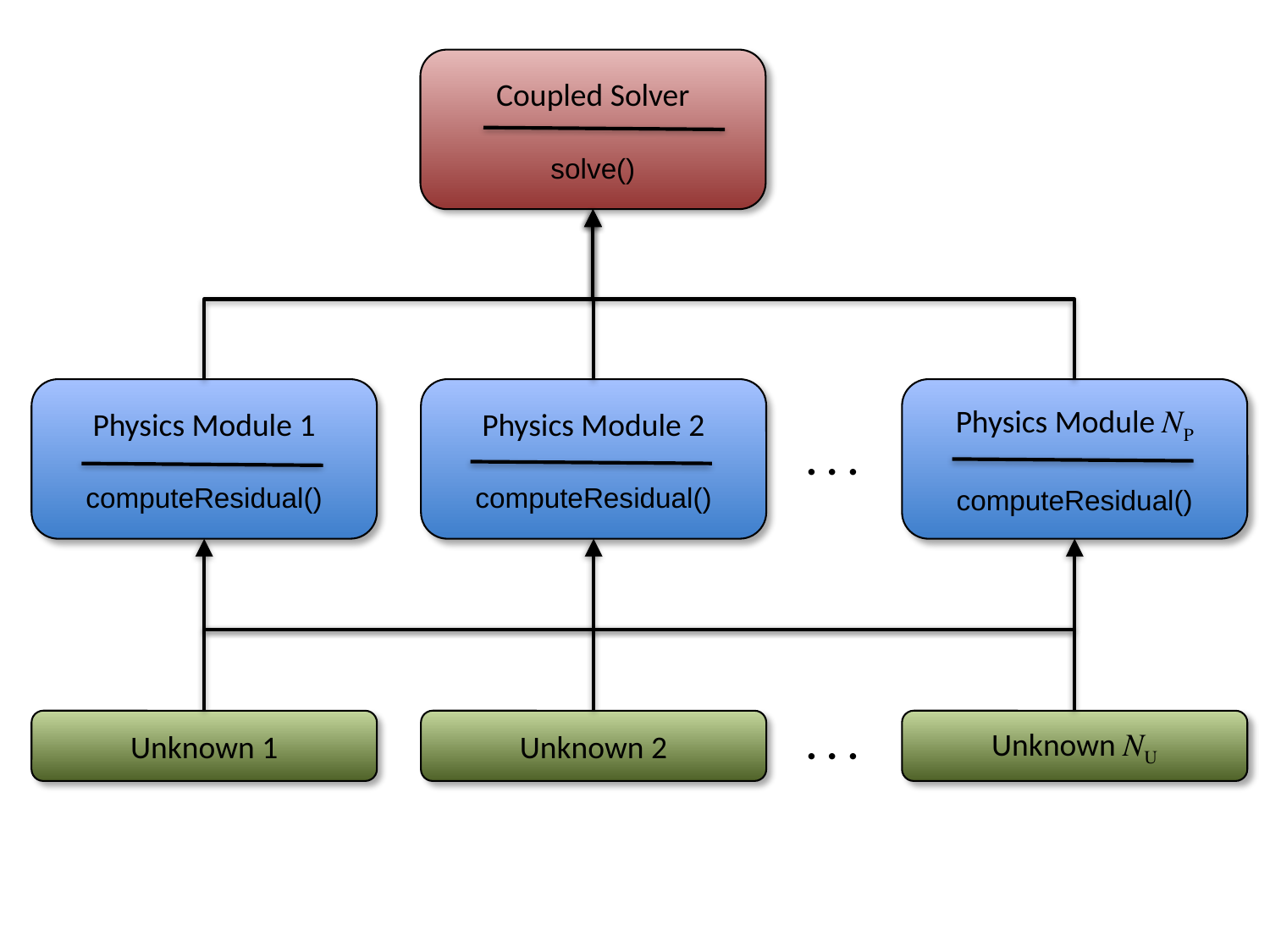

Coupled Solver

solve()
Physics Module 1

computeResidual()
Physics Module 2

computeResidual()
Physics Module NP

computeResidual()
. . .
Unknown 1
Unknown 2
Unknown NU
. . .